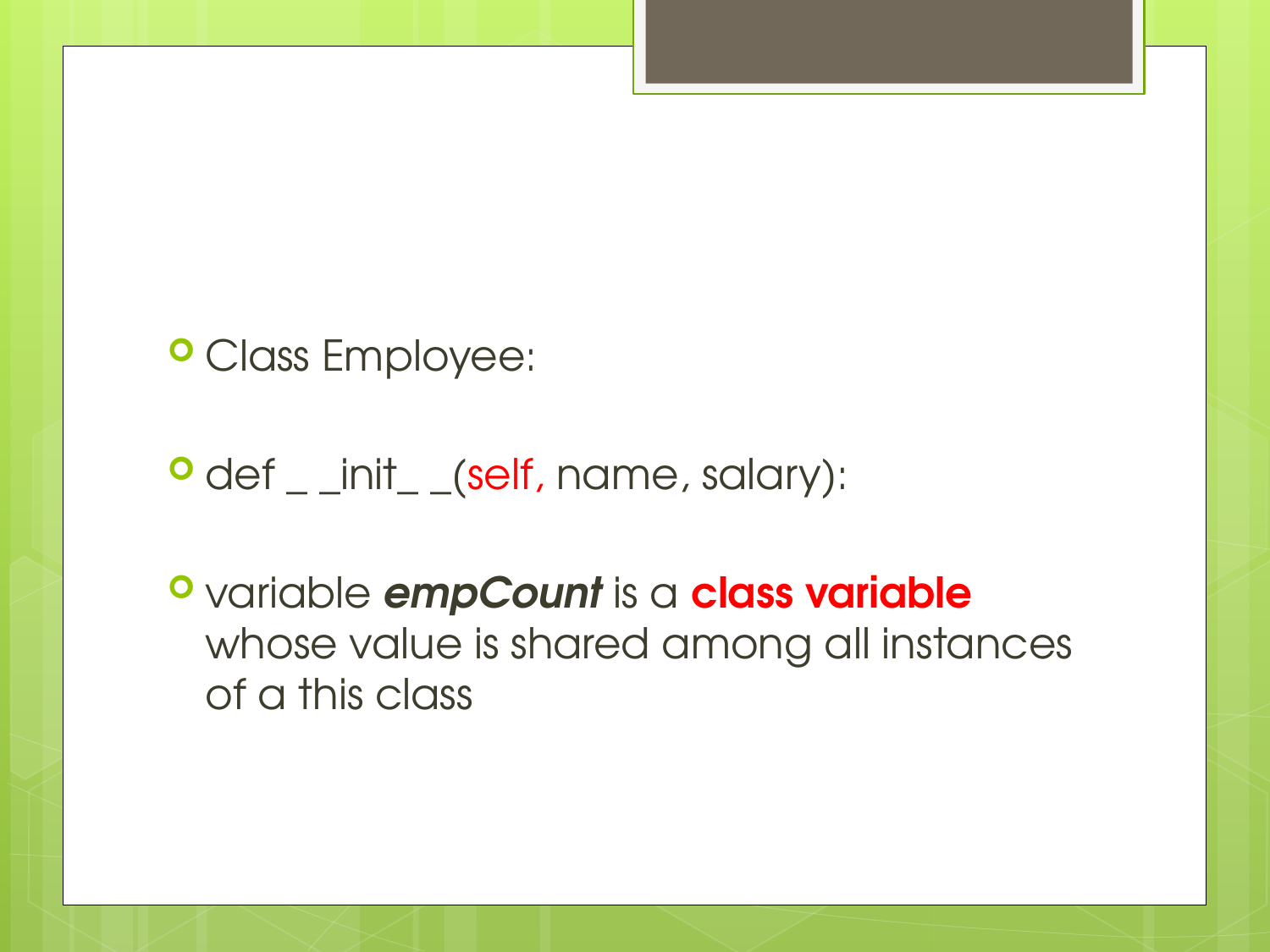

#
Class Employee:

def _ _init_ _(self, name, salary):

variable empCount is a class variable whose value is shared among all instances of a this class